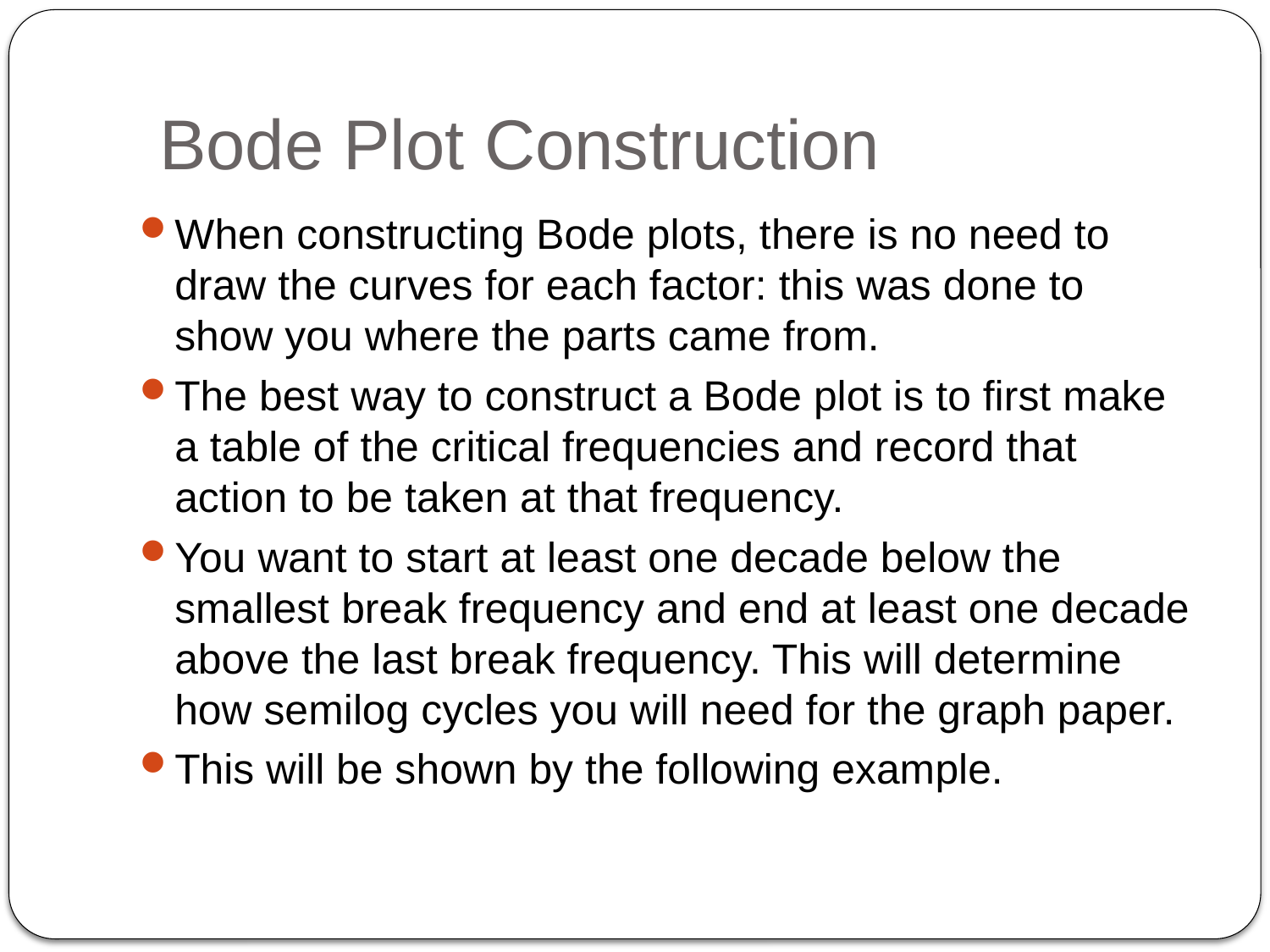

# Bode Plot Construction
When constructing Bode plots, there is no need to draw the curves for each factor: this was done to show you where the parts came from.
The best way to construct a Bode plot is to first make a table of the critical frequencies and record that action to be taken at that frequency.
You want to start at least one decade below the smallest break frequency and end at least one decade above the last break frequency. This will determine how semilog cycles you will need for the graph paper.
This will be shown by the following example.